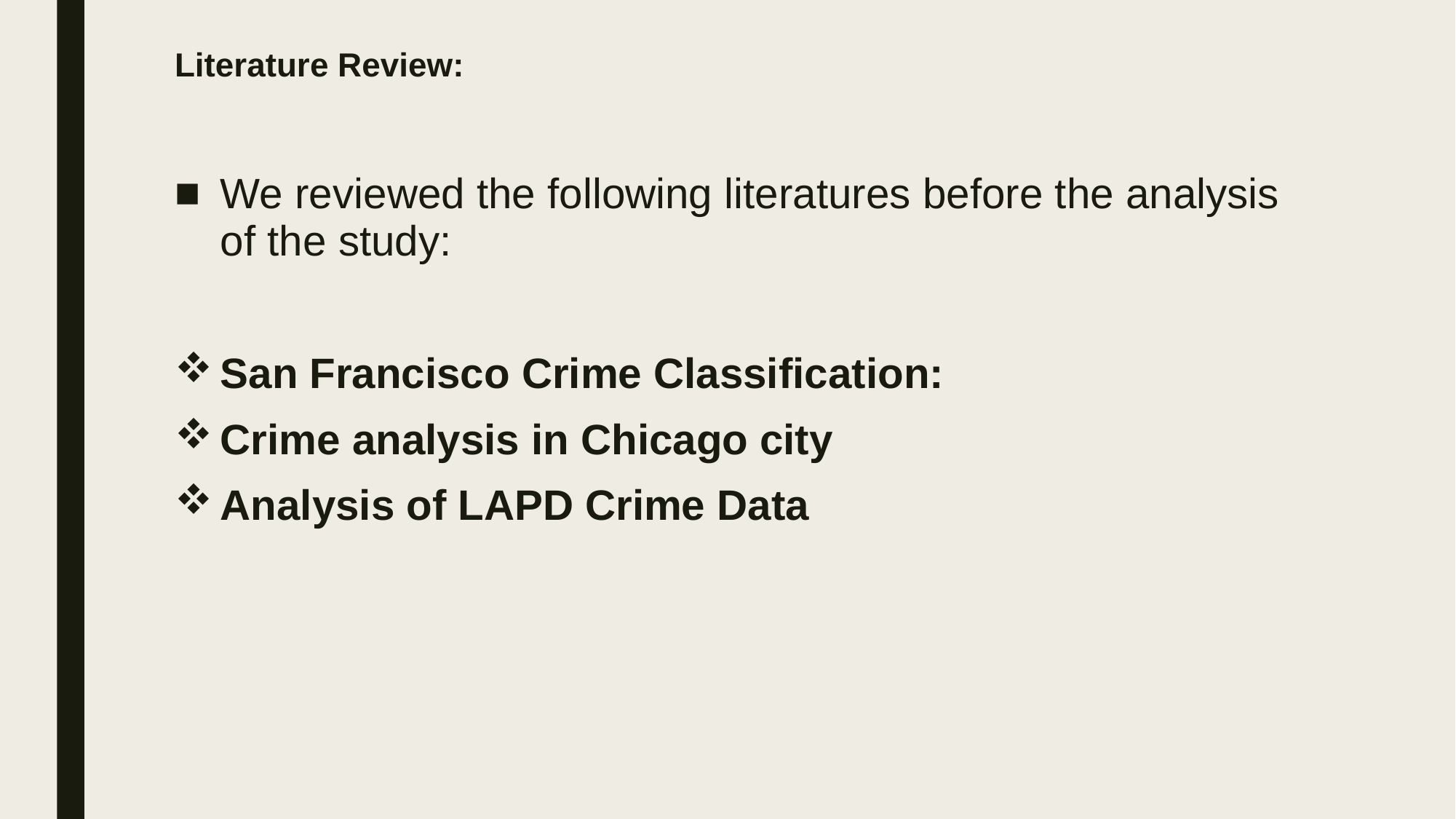

# Literature Review:
We reviewed the following literatures before the analysis of the study:

San Francisco Crime Classification:
Crime analysis in Chicago city
Analysis of LAPD Crime Data